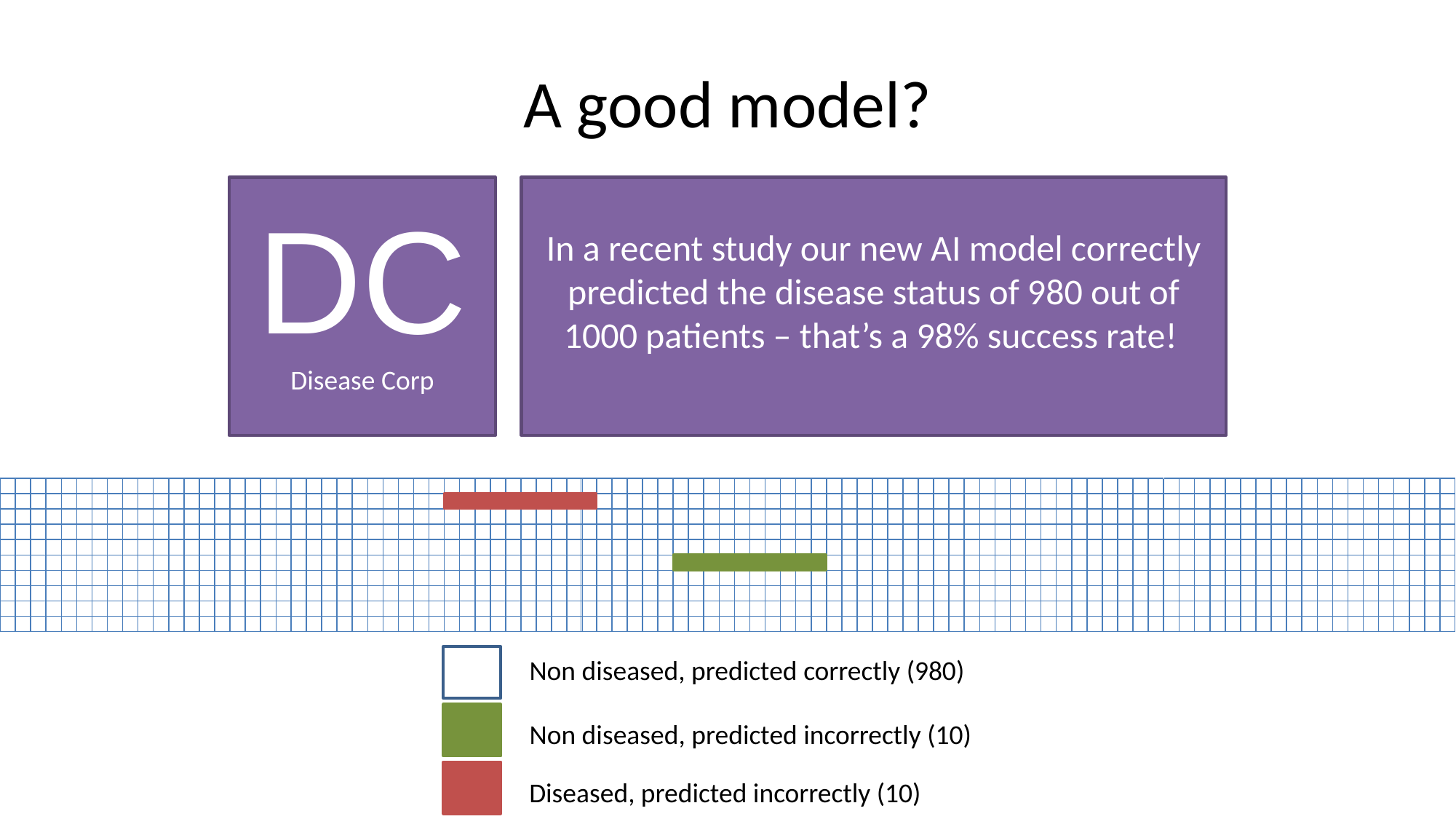

# A good model?

DC
Disease Corp

In a recent study our new AI model correctly predicted the disease status of 980 out of 1000 patients – that’s a 98% success rate!

Non diseased, predicted correctly (980)

Diseased, predicted incorrectly (10)

Non diseased, predicted incorrectly (10)